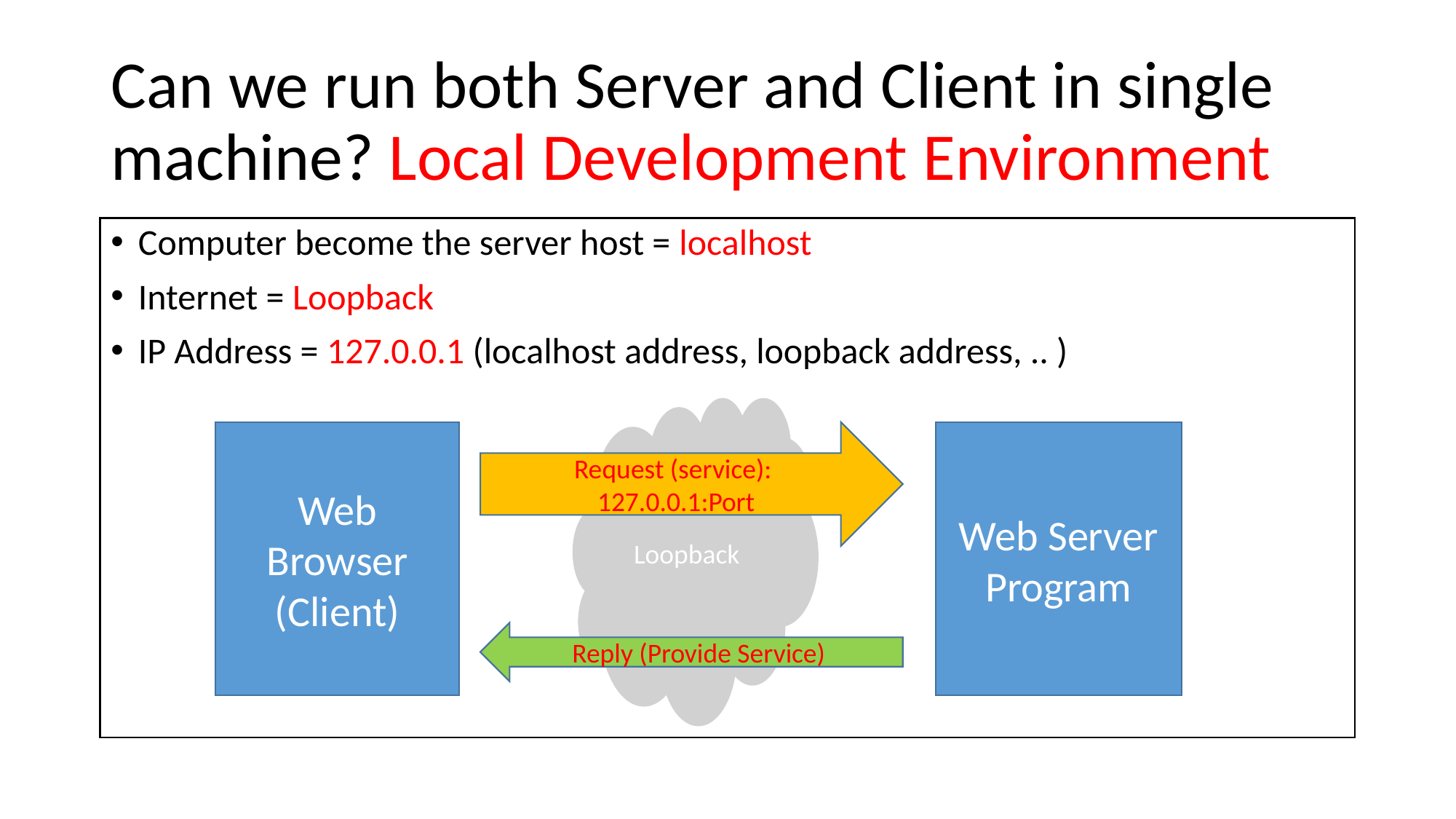

# Can we run both Server and Client in single machine? Local Development Environment
Computer become the server host = localhost
Internet = Loopback
IP Address = 127.0.0.1 (localhost address, loopback address, .. )
Loopback
Web Server Program
Web Browser (Client)
Request (service):
127.0.0.1:Port
Reply (Provide Service)